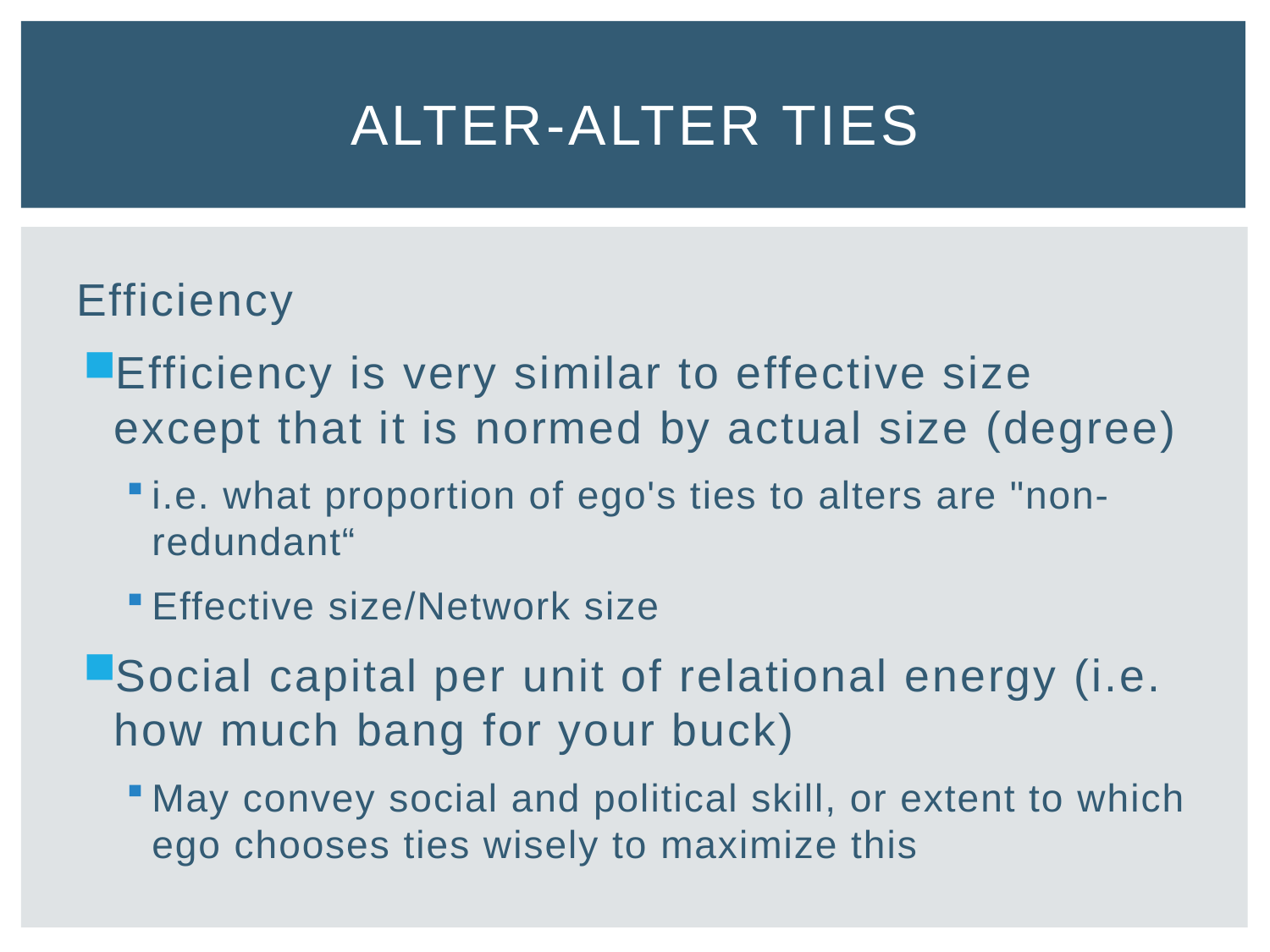

# Alter-alter ties
Efficiency
Efficiency is very similar to effective size except that it is normed by actual size (degree)
i.e. what proportion of ego's ties to alters are "non-redundant“
Effective size/Network size
Social capital per unit of relational energy (i.e. how much bang for your buck)
May convey social and political skill, or extent to which ego chooses ties wisely to maximize this